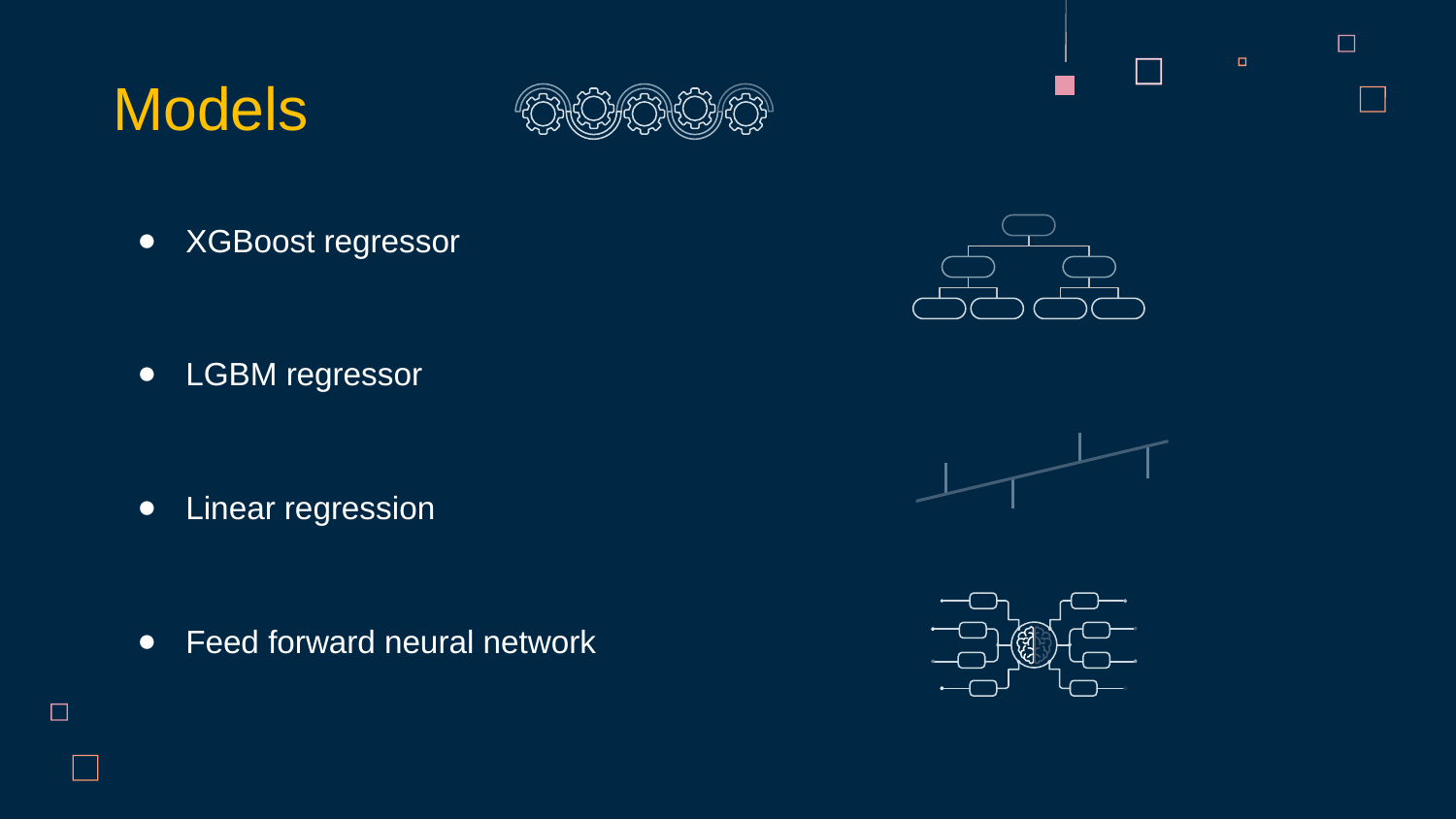

# Models

XGBoost regressor

LGBM regressor

Linear regression

Feed forward neural network